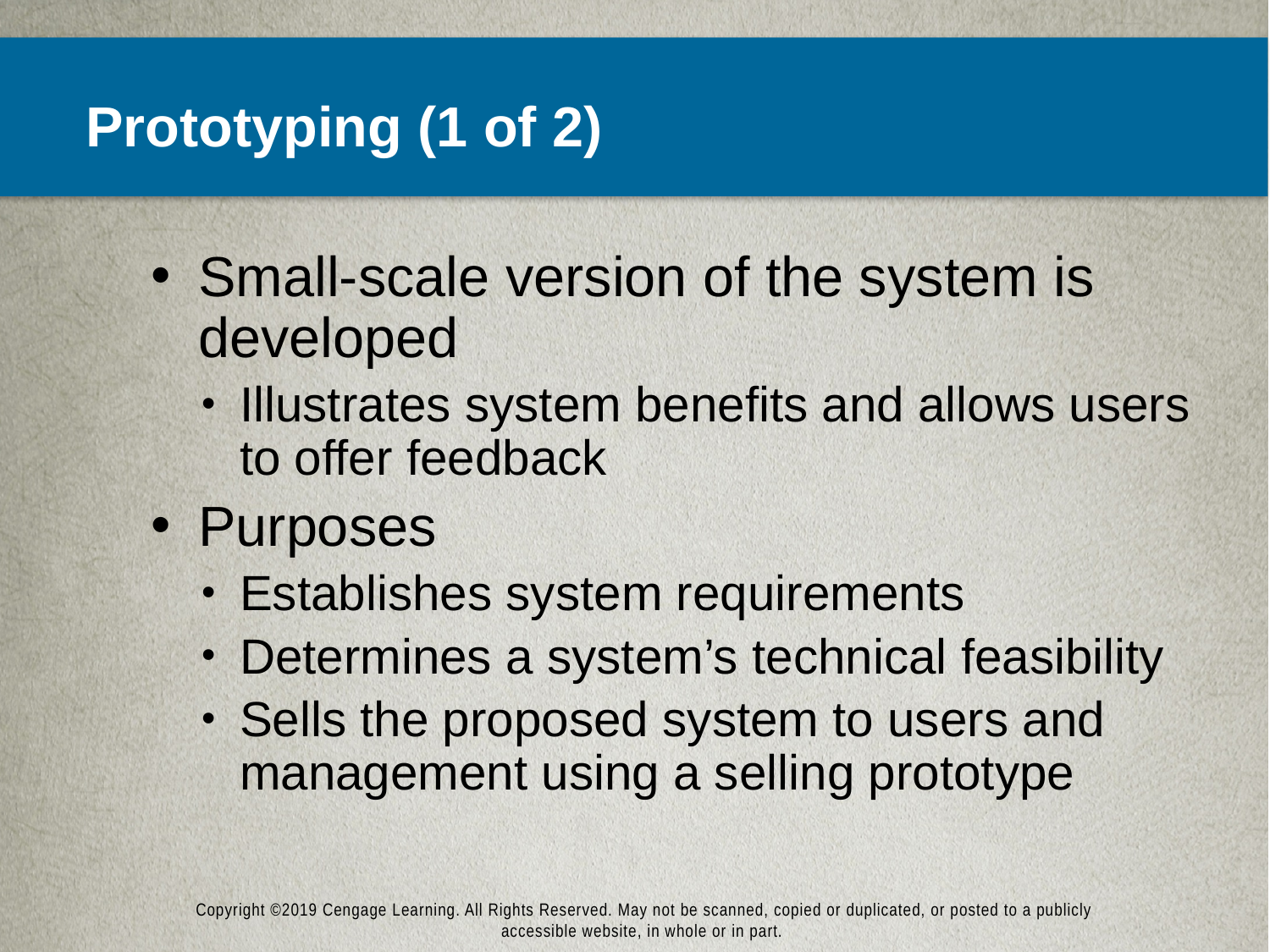

# Prototyping (1 of 2)
Small-scale version of the system is developed
Illustrates system benefits and allows users to offer feedback
Purposes
Establishes system requirements
Determines a system’s technical feasibility
Sells the proposed system to users and management using a selling prototype